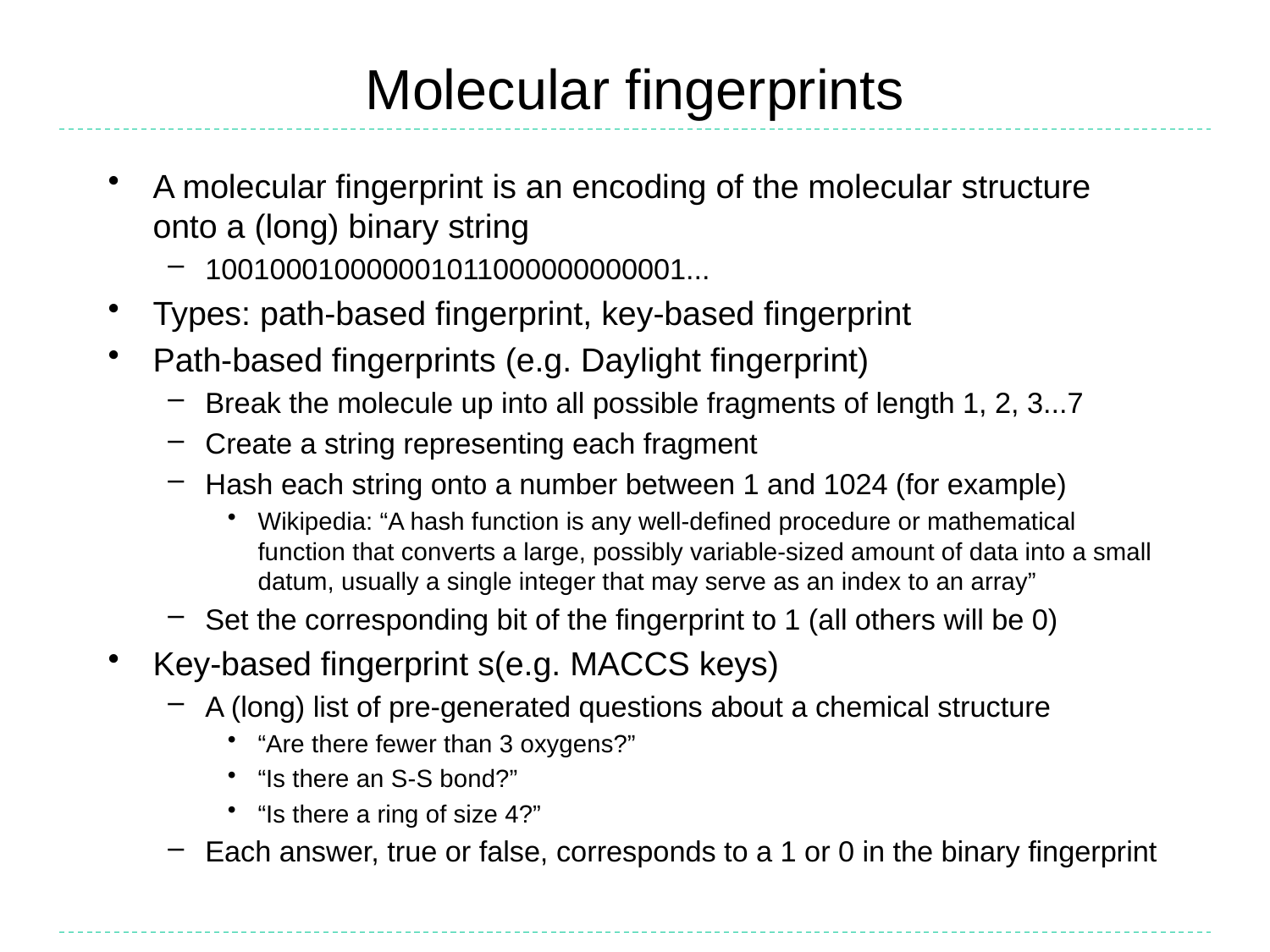

# Molecular fingerprints
A molecular fingerprint is an encoding of the molecular structure onto a (long) binary string
100100010000001011000000000001...
Types: path-based fingerprint, key-based fingerprint
Path-based fingerprints (e.g. Daylight fingerprint)
Break the molecule up into all possible fragments of length 1, 2, 3...7
Create a string representing each fragment
Hash each string onto a number between 1 and 1024 (for example)
Wikipedia: “A hash function is any well-defined procedure or mathematical function that converts a large, possibly variable-sized amount of data into a small datum, usually a single integer that may serve as an index to an array”
Set the corresponding bit of the fingerprint to 1 (all others will be 0)
Key-based fingerprint s(e.g. MACCS keys)
A (long) list of pre-generated questions about a chemical structure
“Are there fewer than 3 oxygens?”
“Is there an S-S bond?”
“Is there a ring of size 4?”
Each answer, true or false, corresponds to a 1 or 0 in the binary fingerprint